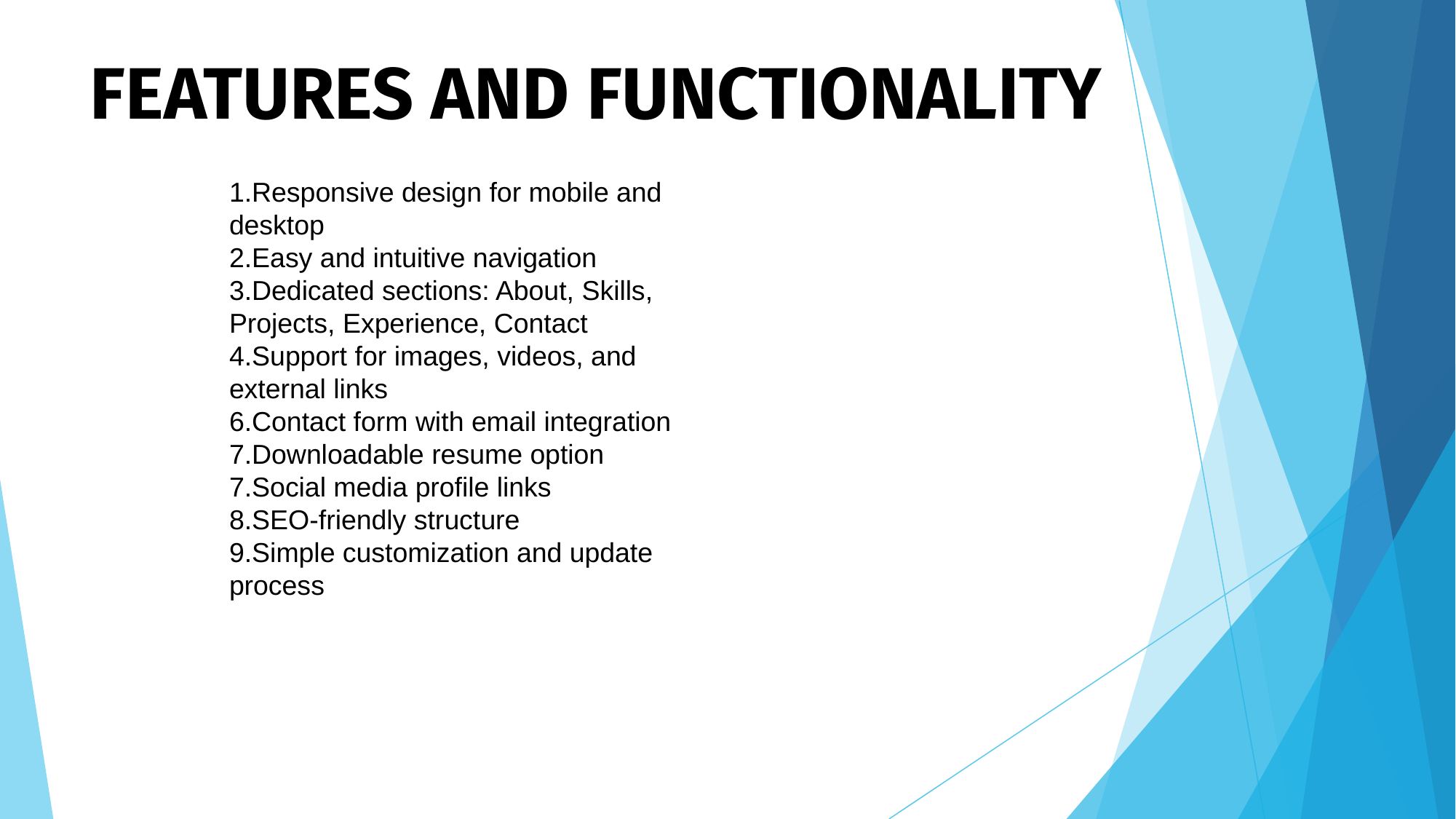

# FEATURES AND FUNCTIONALITY

Responsive design for mobile and desktop
Easy and intuitive navigation
Dedicated sections: About, Skills, Projects, Experience, Contact
Support for images, videos, and external links
Contact form with email integration
Downloadable resume option
Social media profile links
SEO-friendly structure
Simple customization and update process